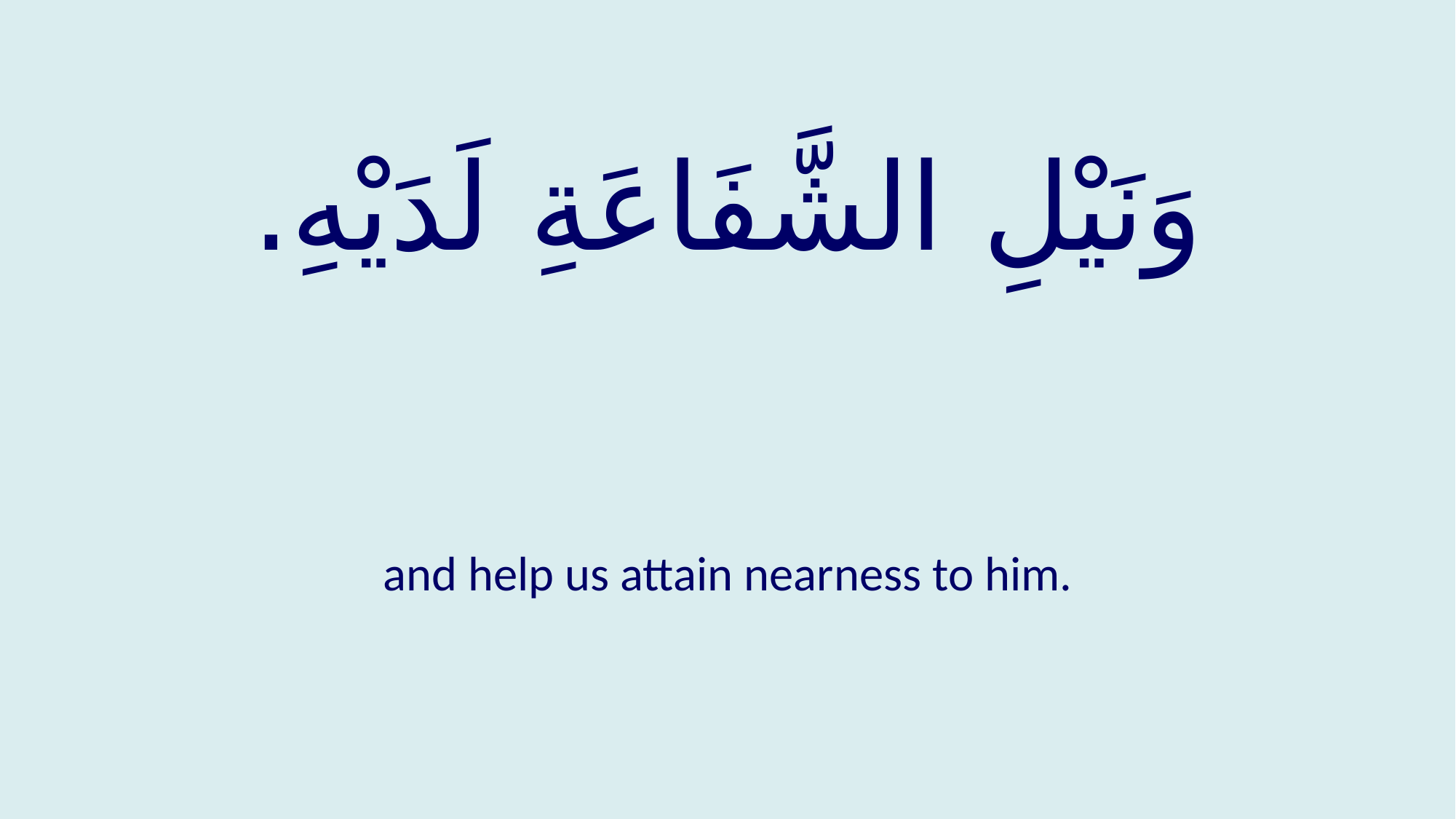

# وَنَيْلِ الشَّفَاعَةِ لَدَيْهِ.
and help us attain nearness to him.